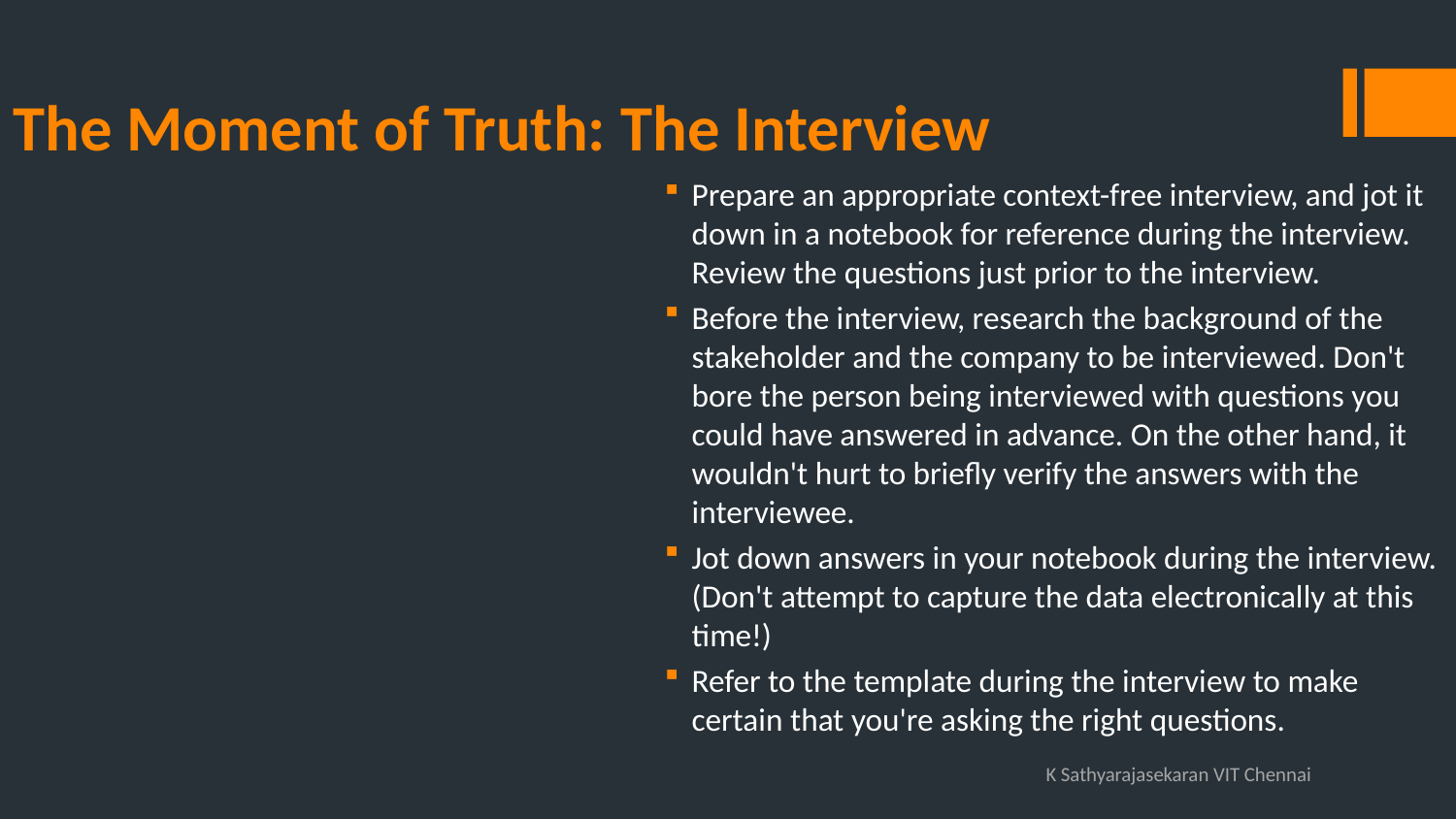

# The Moment of Truth: The Interview
Prepare an appropriate context-free interview, and jot it down in a notebook for reference during the interview. Review the questions just prior to the interview.
Before the interview, research the background of the stakeholder and the company to be interviewed. Don't bore the person being interviewed with questions you could have answered in advance. On the other hand, it wouldn't hurt to briefly verify the answers with the interviewee.
Jot down answers in your notebook during the interview. (Don't attempt to capture the data electronically at this time!)
Refer to the template during the interview to make certain that you're asking the right questions.

K Sathyarajasekaran VIT Chennai